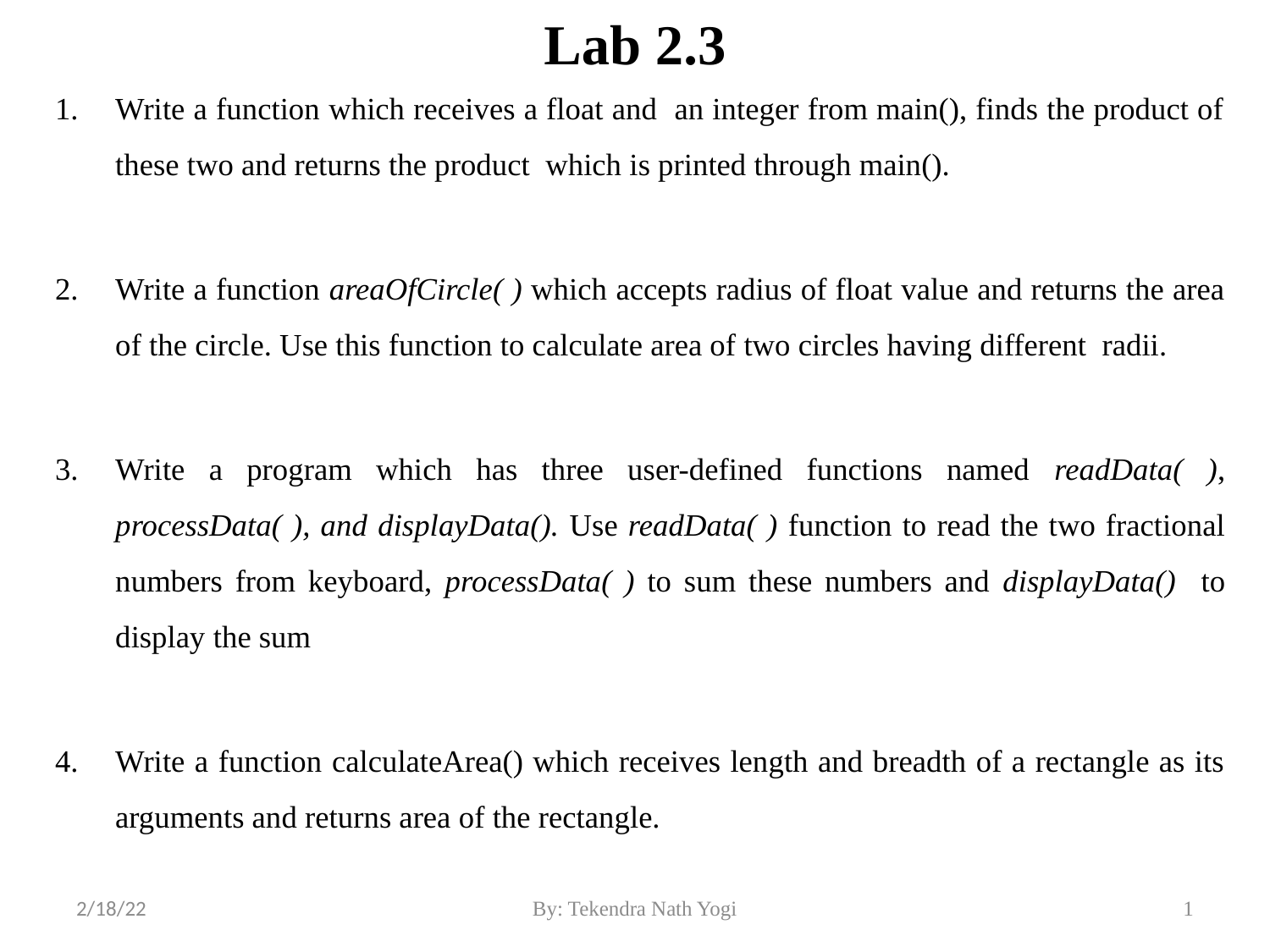

# Lab 2.3
Write a function which receives a float and  an integer from main(), finds the product of these two and returns the product  which is printed through main().

Write a function areaOfCircle( ) which accepts radius of float value and returns the area of the circle. Use this function to calculate area of two circles having different  radii.

Write a program which has three user-defined functions named readData( ), processData( ), and displayData(). Use readData( ) function to read the two fractional numbers from keyboard, processData( ) to sum these numbers and displayData()  to display the sum

Write a function calculateArea() which receives length and breadth of a rectangle as its arguments and returns area of the rectangle.
2/18/22
By: Tekendra Nath Yogi
1